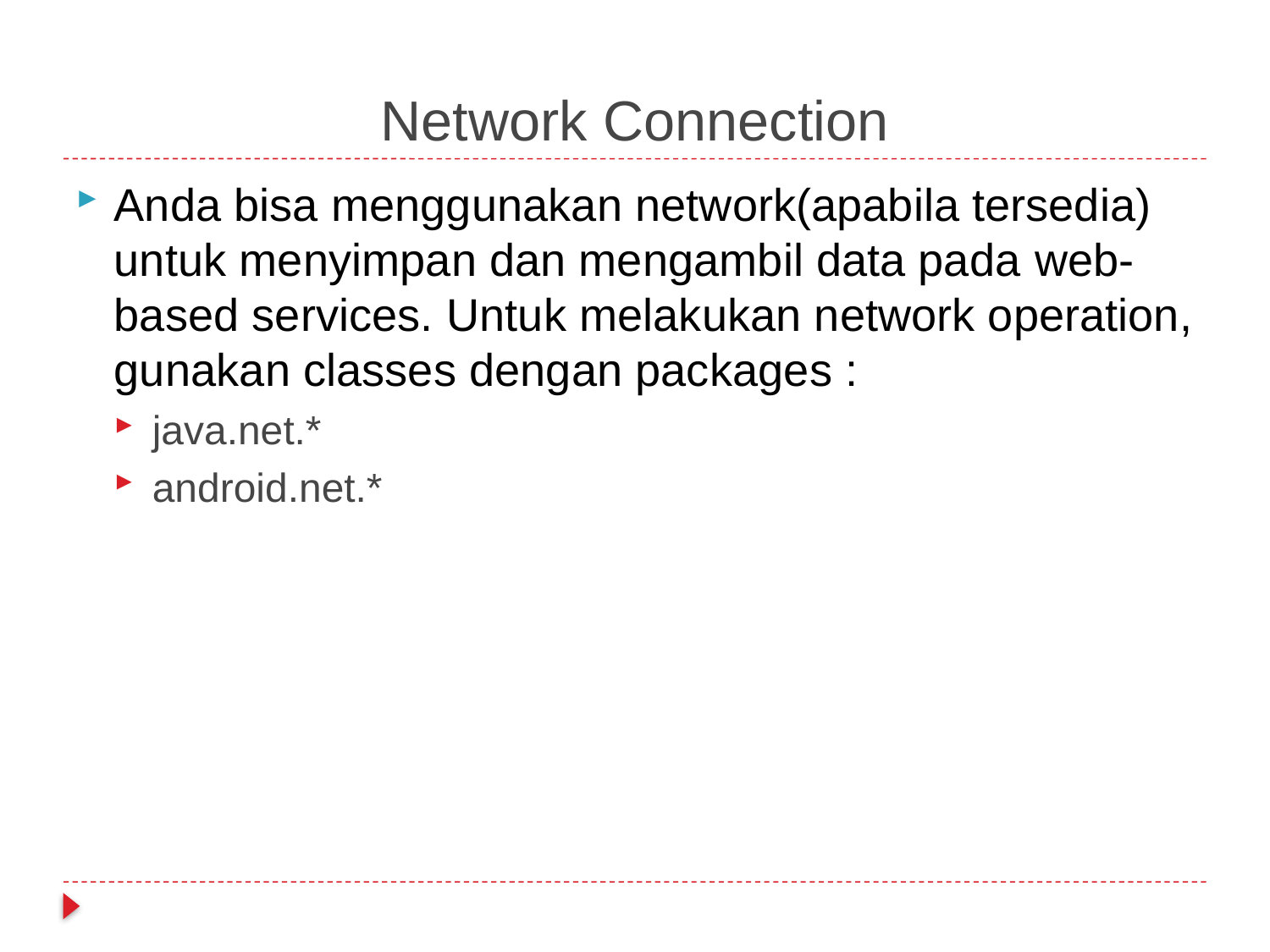

# Network Connection
Anda bisa menggunakan network(apabila tersedia) untuk menyimpan dan mengambil data pada web-based services. Untuk melakukan network operation, gunakan classes dengan packages :
java.net.*
android.net.*